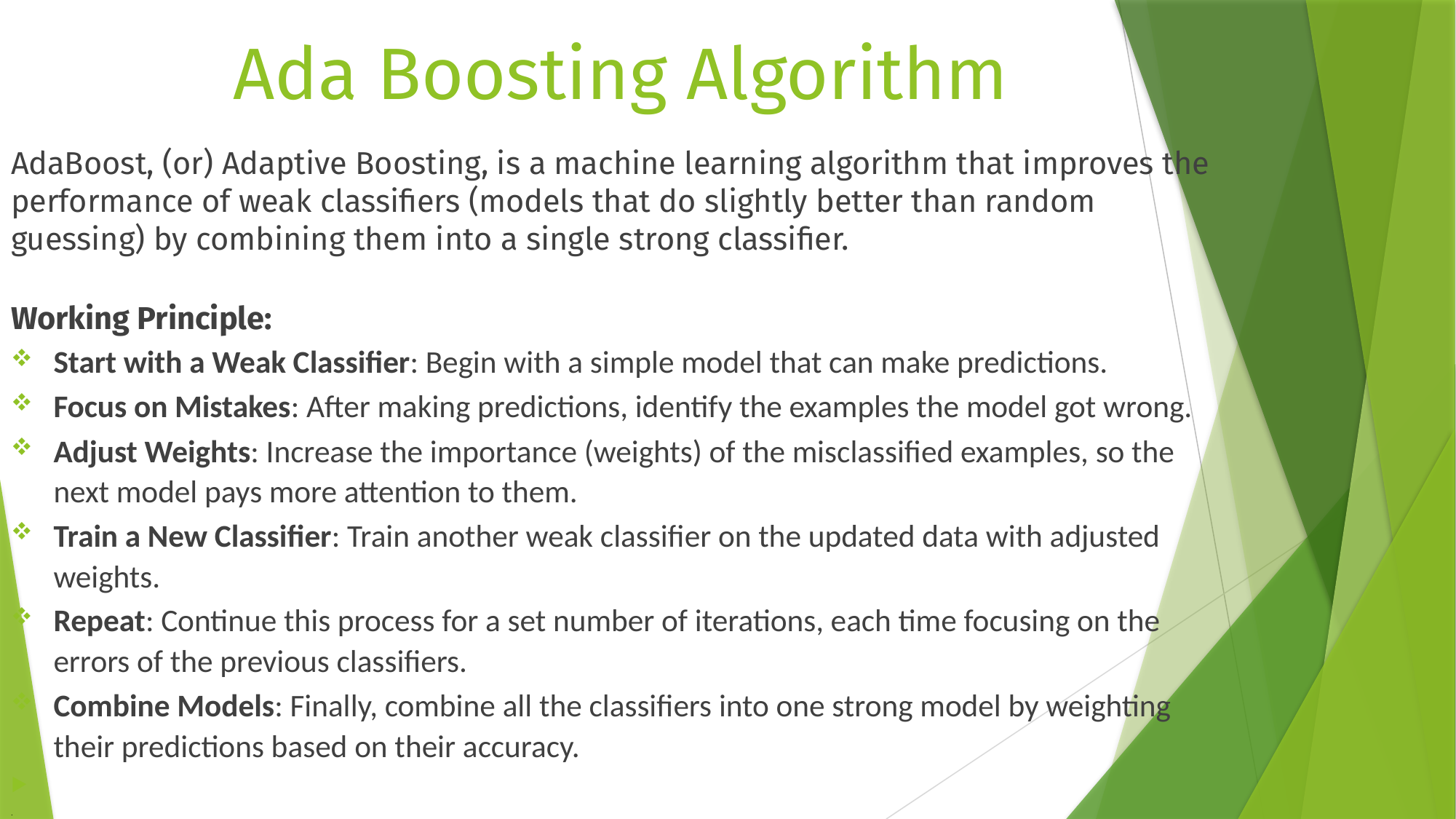

# Ada Boosting Algorithm
AdaBoost, (or) Adaptive Boosting, is a machine learning algorithm that improves the performance of weak classifiers (models that do slightly better than random guessing) by combining them into a single strong classifier.

Working Principle:
Start with a Weak Classifier: Begin with a simple model that can make predictions.
Focus on Mistakes: After making predictions, identify the examples the model got wrong.
Adjust Weights: Increase the importance (weights) of the misclassified examples, so the next model pays more attention to them.
Train a New Classifier: Train another weak classifier on the updated data with adjusted weights.
Repeat: Continue this process for a set number of iterations, each time focusing on the errors of the previous classifiers.
Combine Models: Finally, combine all the classifiers into one strong model by weighting their predictions based on their accuracy.

.